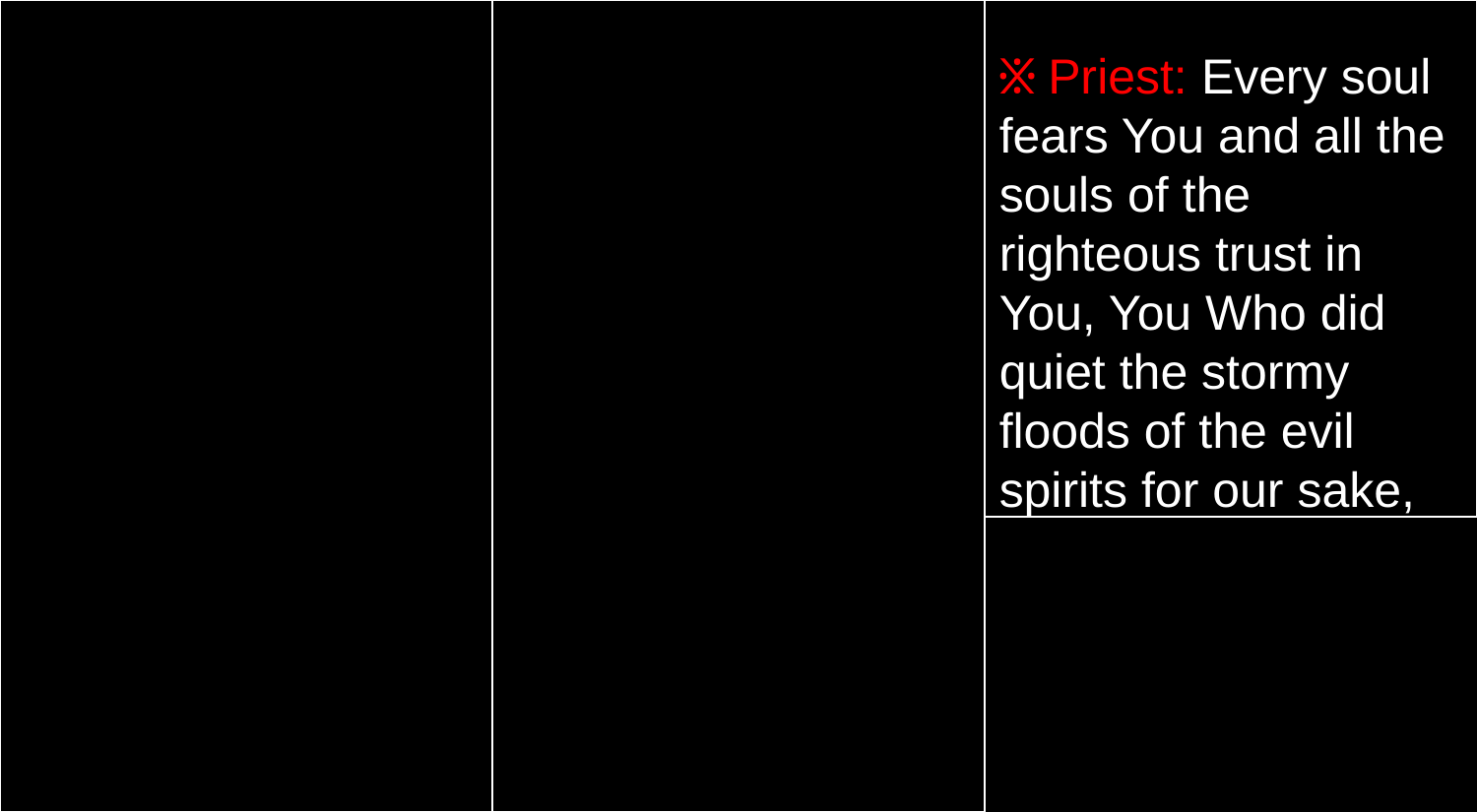

፠ Priest: Every soul fears You and all the souls of the righteous trust in You, You Who did quiet the stormy floods of the evil spirits for our sake,